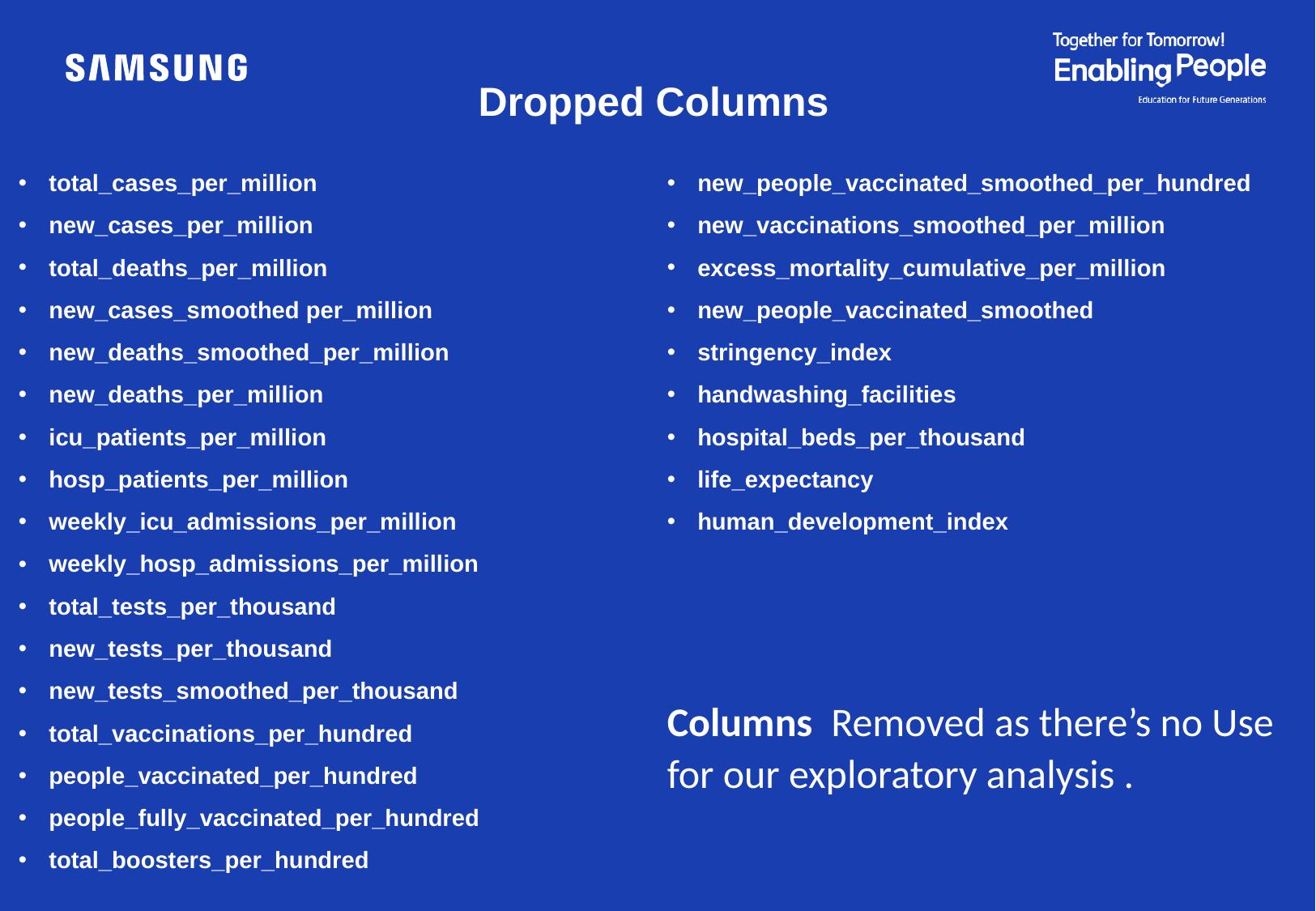

Dropped Columns
# total_cases_per_million
new_cases_per_million
total_deaths_per_million
new_cases_smoothed per_million
new_deaths_smoothed_per_million
new_deaths_per_million
icu_patients_per_million
hosp_patients_per_million
weekly_icu_admissions_per_million
weekly_hosp_admissions_per_million
total_tests_per_thousand
new_tests_per_thousand
new_tests_smoothed_per_thousand
total_vaccinations_per_hundred
people_vaccinated_per_hundred
people_fully_vaccinated_per_hundred
total_boosters_per_hundred
new_people_vaccinated_smoothed_per_hundred
new_vaccinations_smoothed_per_million
excess_mortality_cumulative_per_million
new_people_vaccinated_smoothed
stringency_index
handwashing_facilities
hospital_beds_per_thousand
life_expectancy
human_development_index

Columns  Removed as there’s no Use for our exploratory analysis .